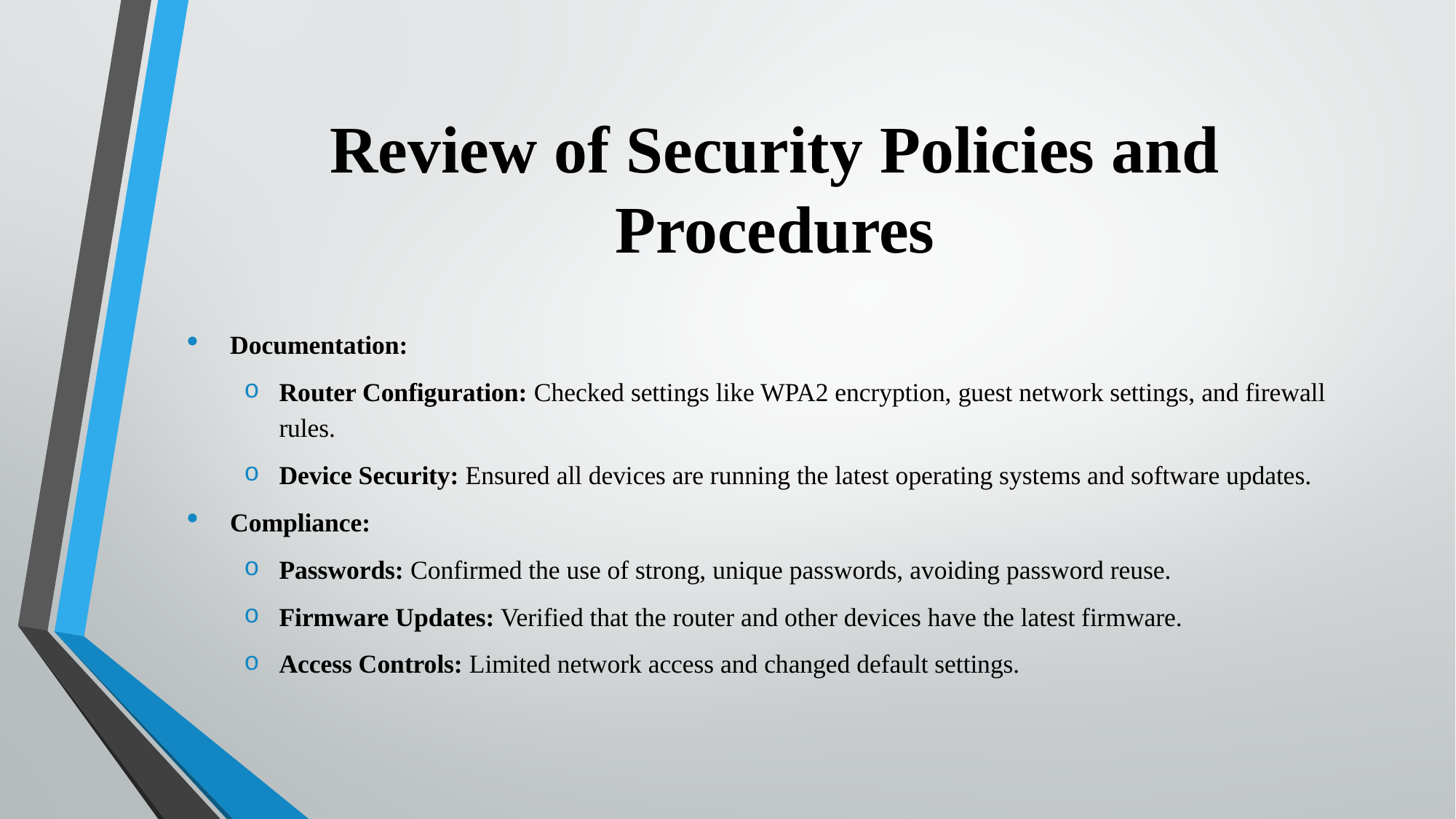

# Review of Security Policies and Procedures
Documentation:
Router Configuration: Checked settings like WPA2 encryption, guest network settings, and firewall rules.
Device Security: Ensured all devices are running the latest operating systems and software updates.
Compliance:
Passwords: Confirmed the use of strong, unique passwords, avoiding password reuse.
Firmware Updates: Verified that the router and other devices have the latest firmware.
Access Controls: Limited network access and changed default settings.